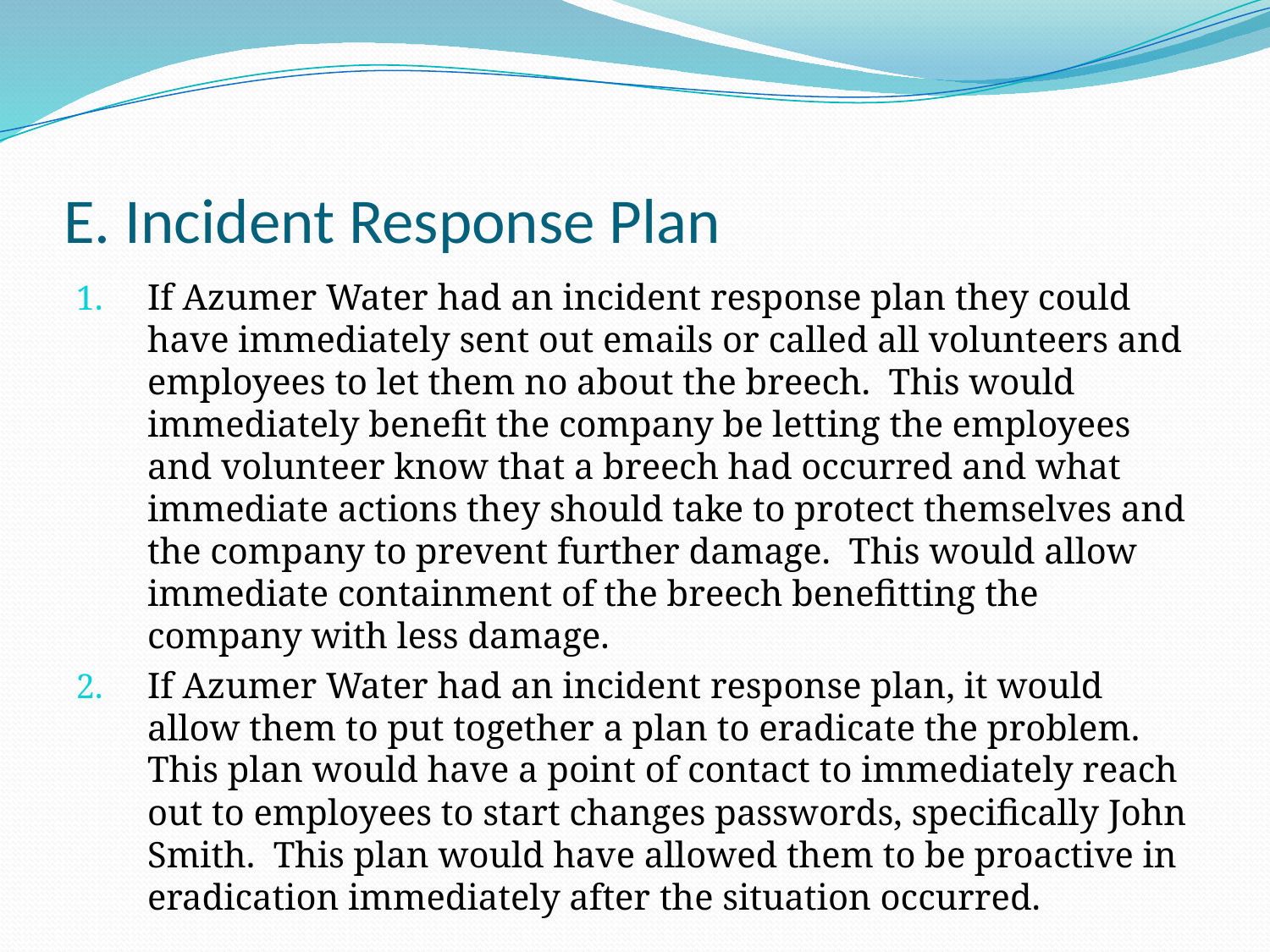

# E. Incident Response Plan
If Azumer Water had an incident response plan they could have immediately sent out emails or called all volunteers and employees to let them no about the breech.  This would immediately benefit the company be letting the employees and volunteer know that a breech had occurred and what immediate actions they should take to protect themselves and the company to prevent further damage.  This would allow immediate containment of the breech benefitting the company with less damage.
If Azumer Water had an incident response plan, it would allow them to put together a plan to eradicate the problem.  This plan would have a point of contact to immediately reach out to employees to start changes passwords, specifically John Smith.  This plan would have allowed them to be proactive in eradication immediately after the situation occurred.